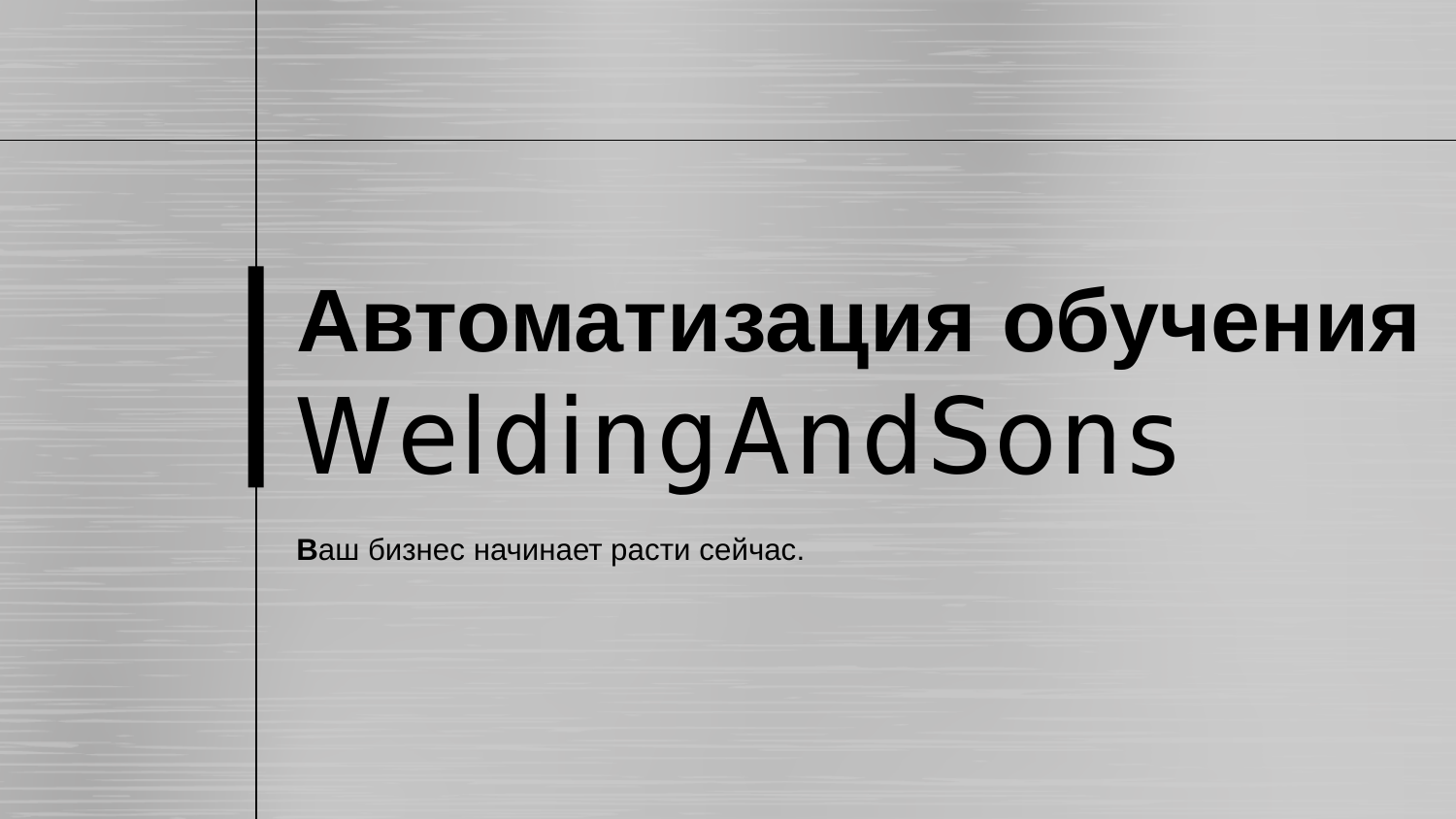

# Автоматизация обучения WeldingAndSons
Ваш бизнес начинает расти сейчас.